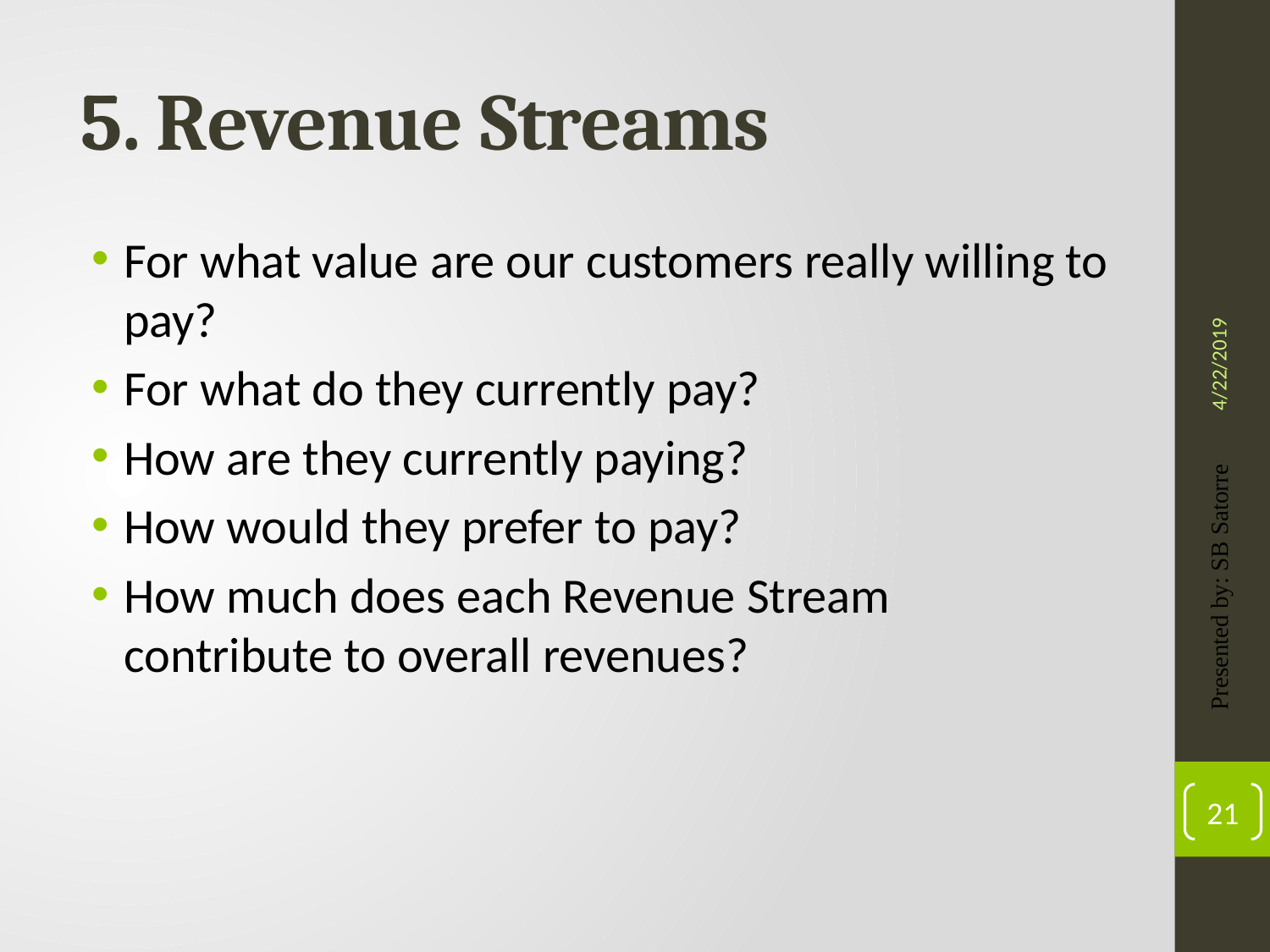

# 5. Revenue Streams
For what value are our customers really willing to pay?
For what do they currently pay?
How are they currently paying?
How would they prefer to pay?
How much does each Revenue Stream contribute to overall revenues?

4/22/2019
Presented by: SB Satorre
21